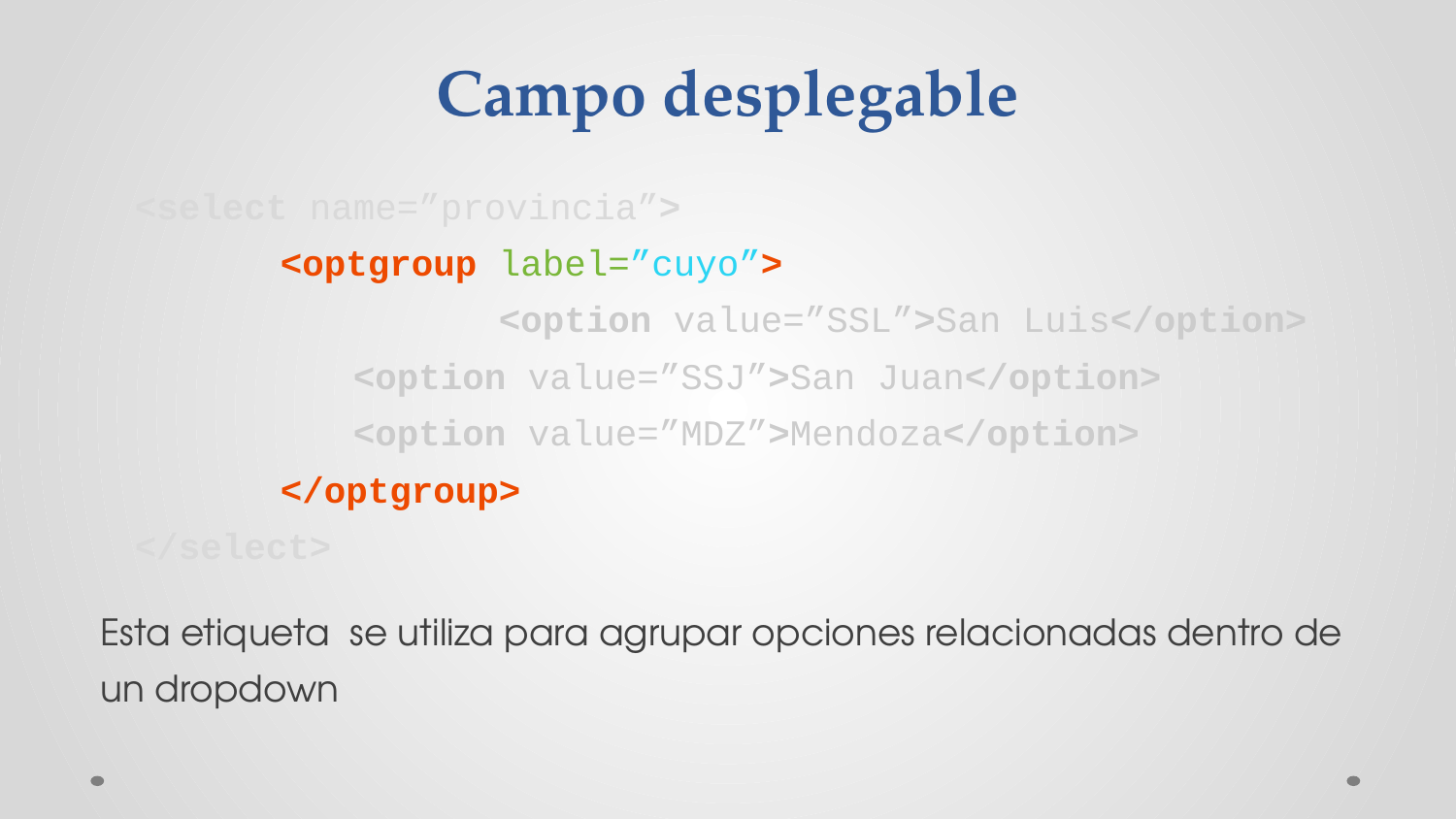

Campo desplegable
<select name=”provincia”>
	<optgroup label=”cuyo”>
		<option value=”SSL”>San Luis</option>
	<option value=”SSJ”>San Juan</option>
	<option value=”MDZ”>Mendoza</option>
	</optgroup>
</select>
Esta etiqueta  se utiliza para agrupar opciones relacionadas dentro de un dropdown